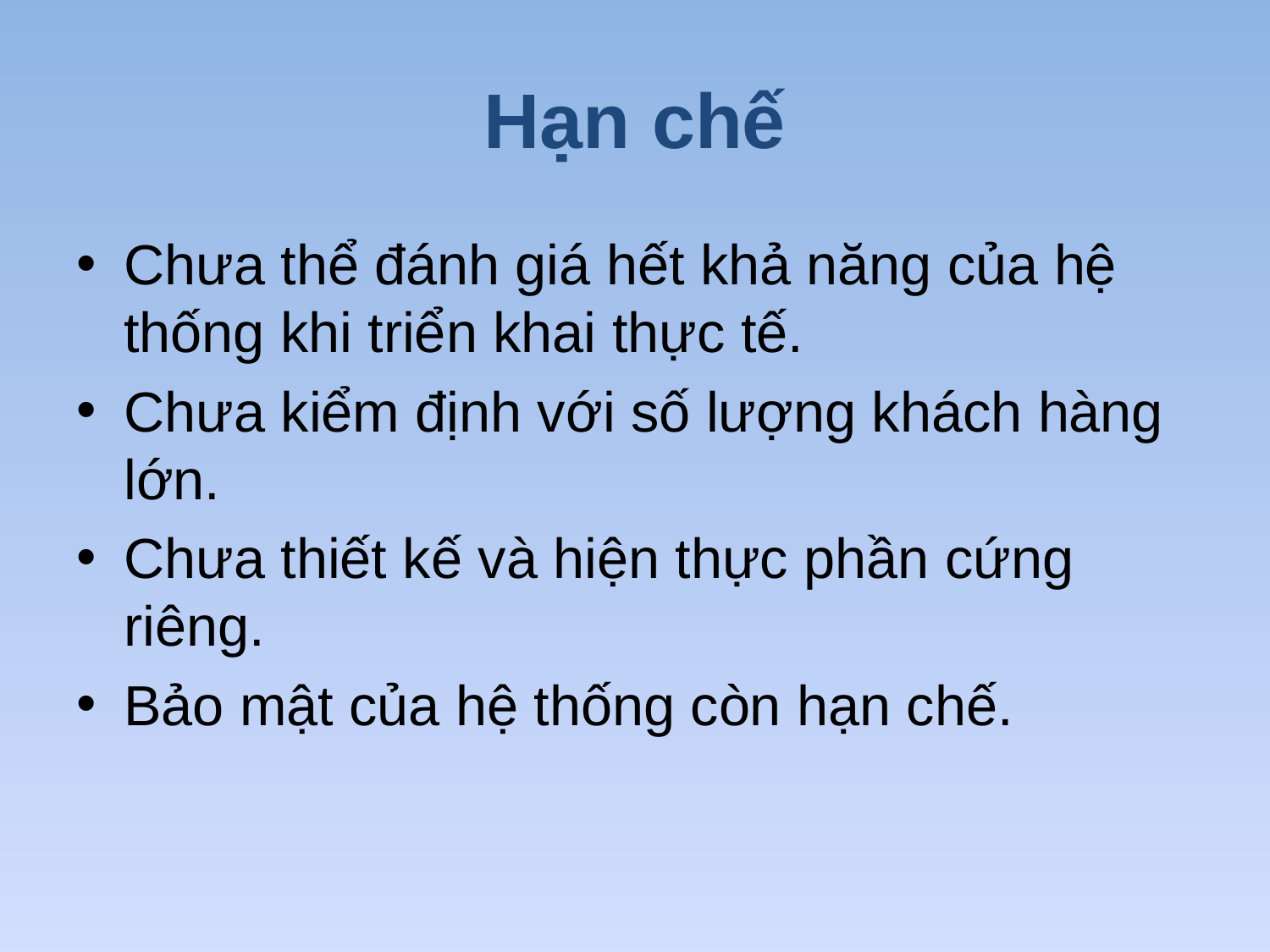

# Hạn chế
Chưa thể đánh giá hết khả năng của hệ thống khi triển khai thực tế.
Chưa kiểm định với số lượng khách hàng lớn.
Chưa thiết kế và hiện thực phần cứng riêng.
Bảo mật của hệ thống còn hạn chế.